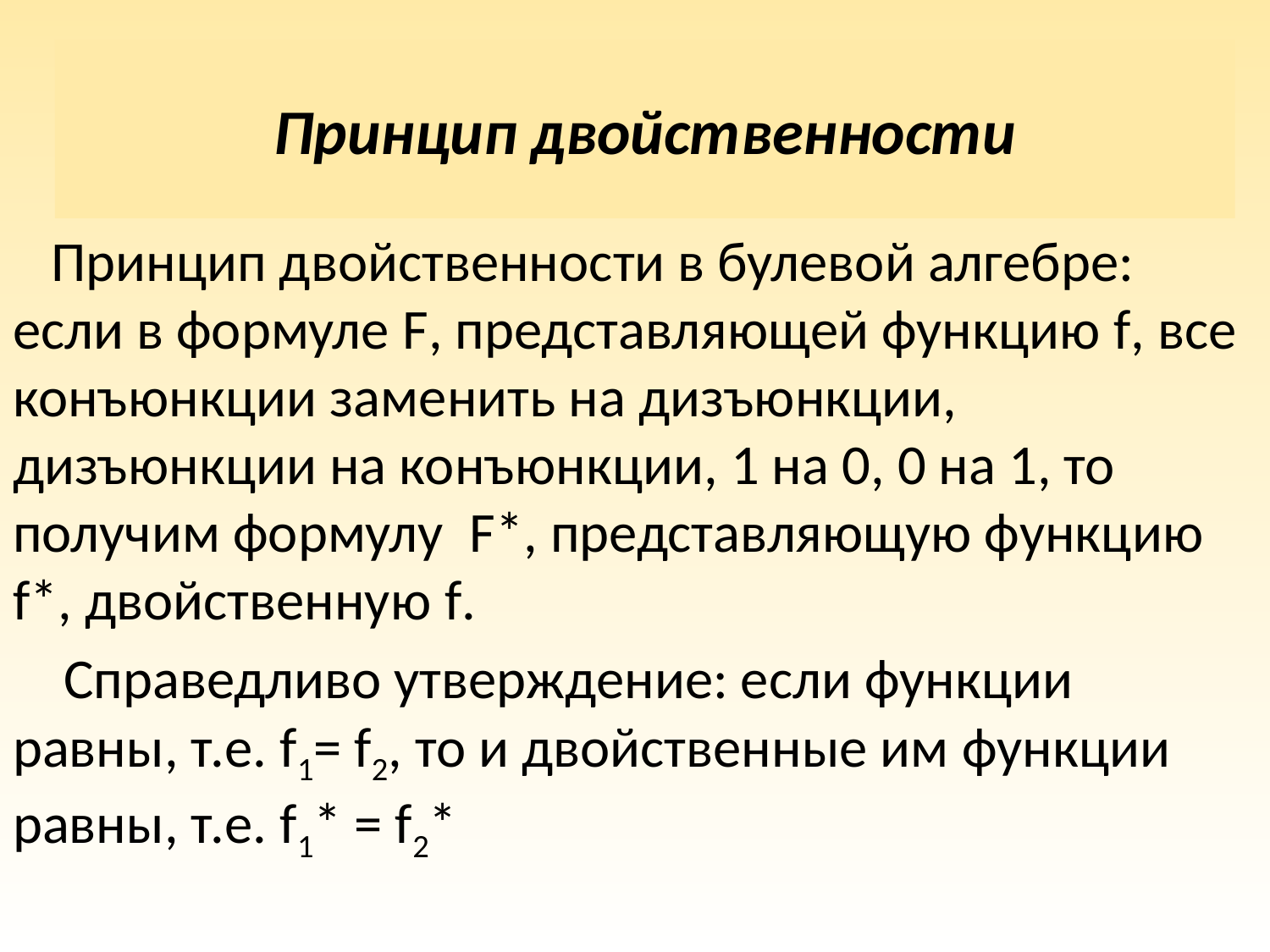

# Принцип двойственности
   Принцип двойственности в булевой алгебре: если в формуле F, представляющей функцию f, все конъюнкции заменить на дизъюнкции, дизъюнкции на конъюнкции, 1 на 0, 0 на 1, то получим формулу  F*, представляющую функцию f*, двойственную f.
    Справедливо утверждение: если функции равны, т.е. f1= f2, то и двойственные им функции равны, т.е. f1* = f2*